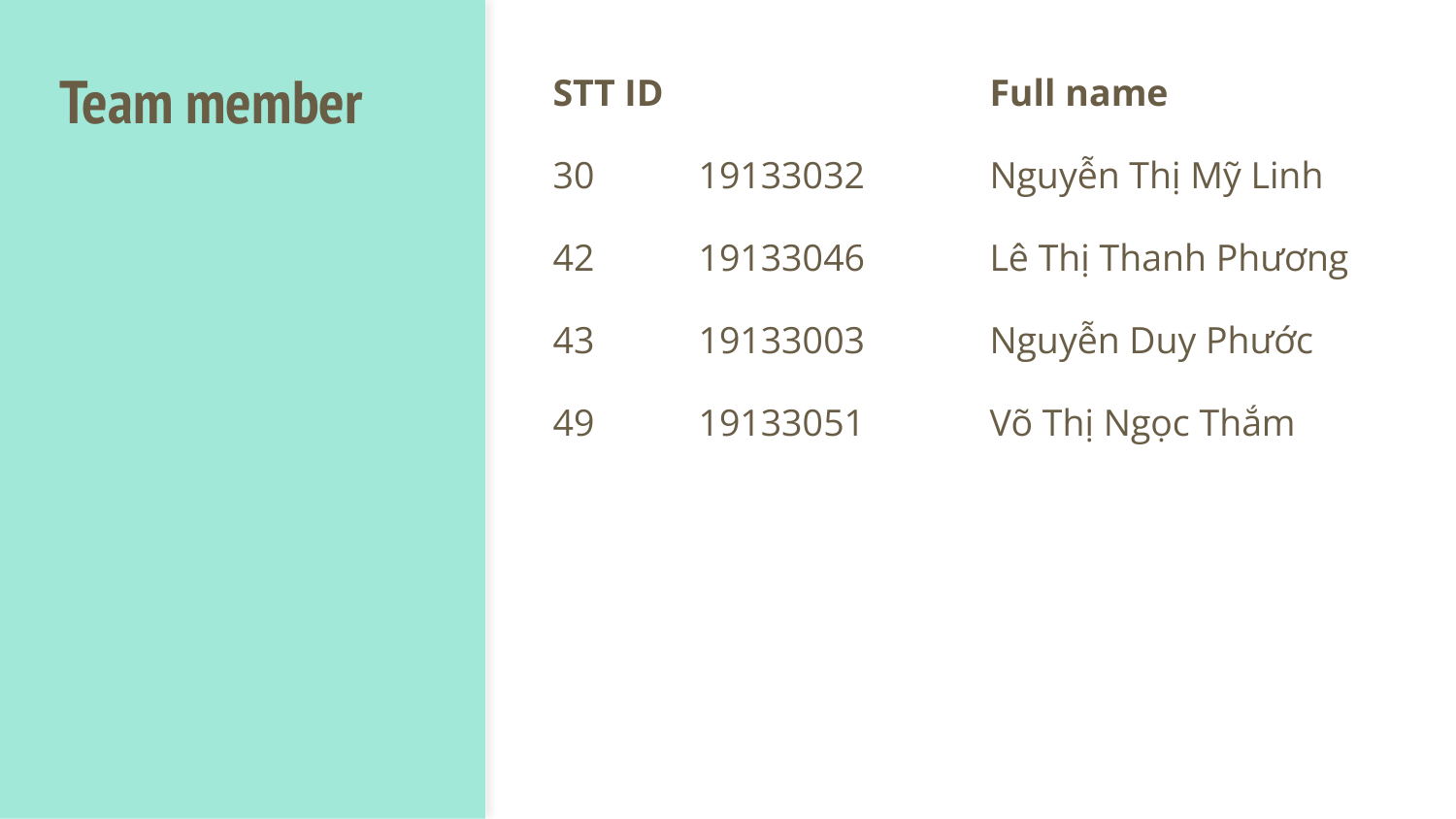

# Team member

STT ID 			Full name
30 	19133032 	Nguyễn Thị Mỹ Linh
42 	19133046 	Lê Thị Thanh Phương
43 	19133003 	Nguyễn Duy Phước
49 	19133051 	Võ Thị Ngọc Thắm